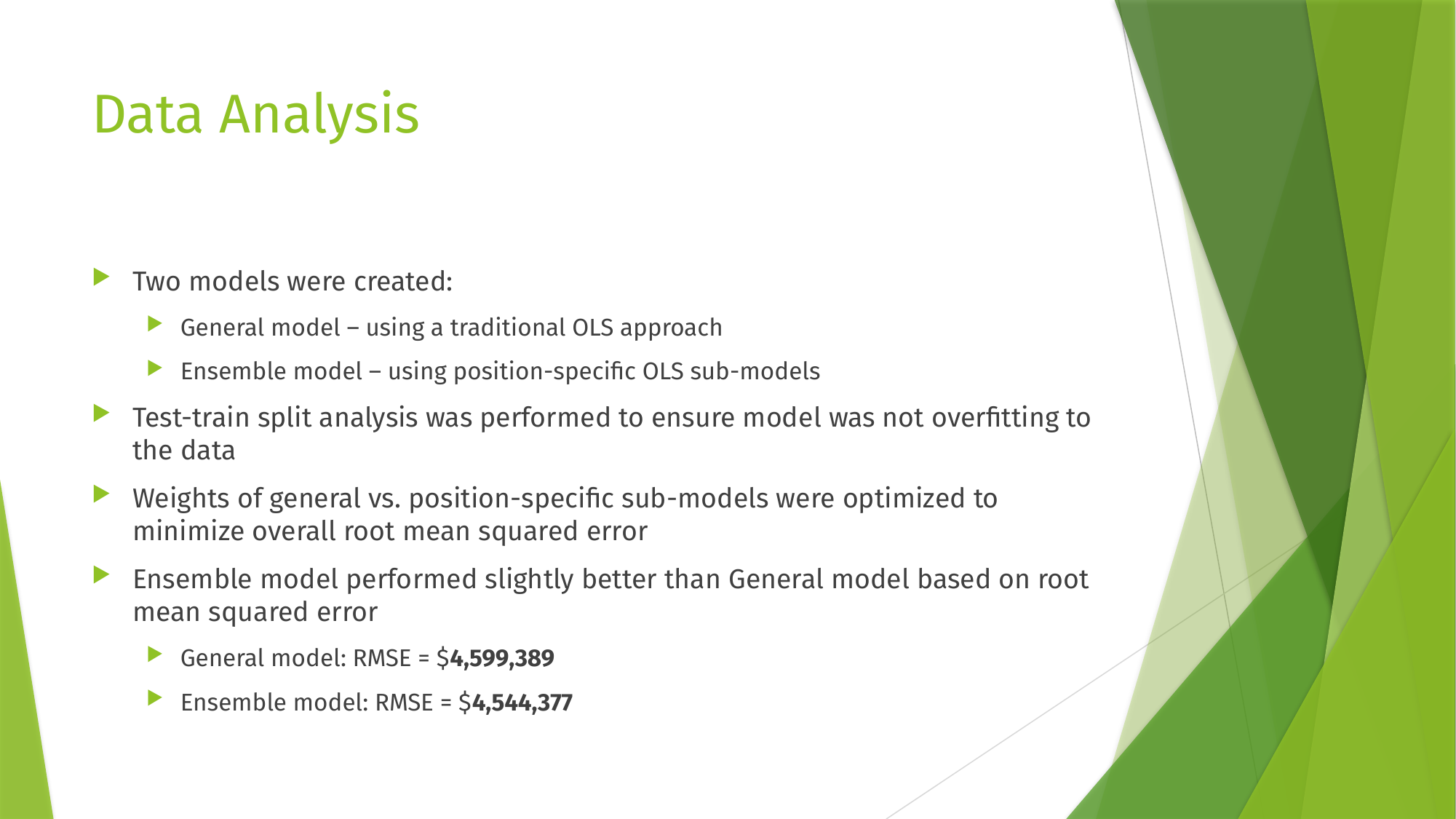

# Data Analysis
Two models were created:
General model – using a traditional OLS approach
Ensemble model – using position-specific OLS sub-models
Test-train split analysis was performed to ensure model was not overfitting to the data
Weights of general vs. position-specific sub-models were optimized to minimize overall root mean squared error
Ensemble model performed slightly better than General model based on root mean squared error
General model: RMSE = $4,599,389
Ensemble model: RMSE = $4,544,377